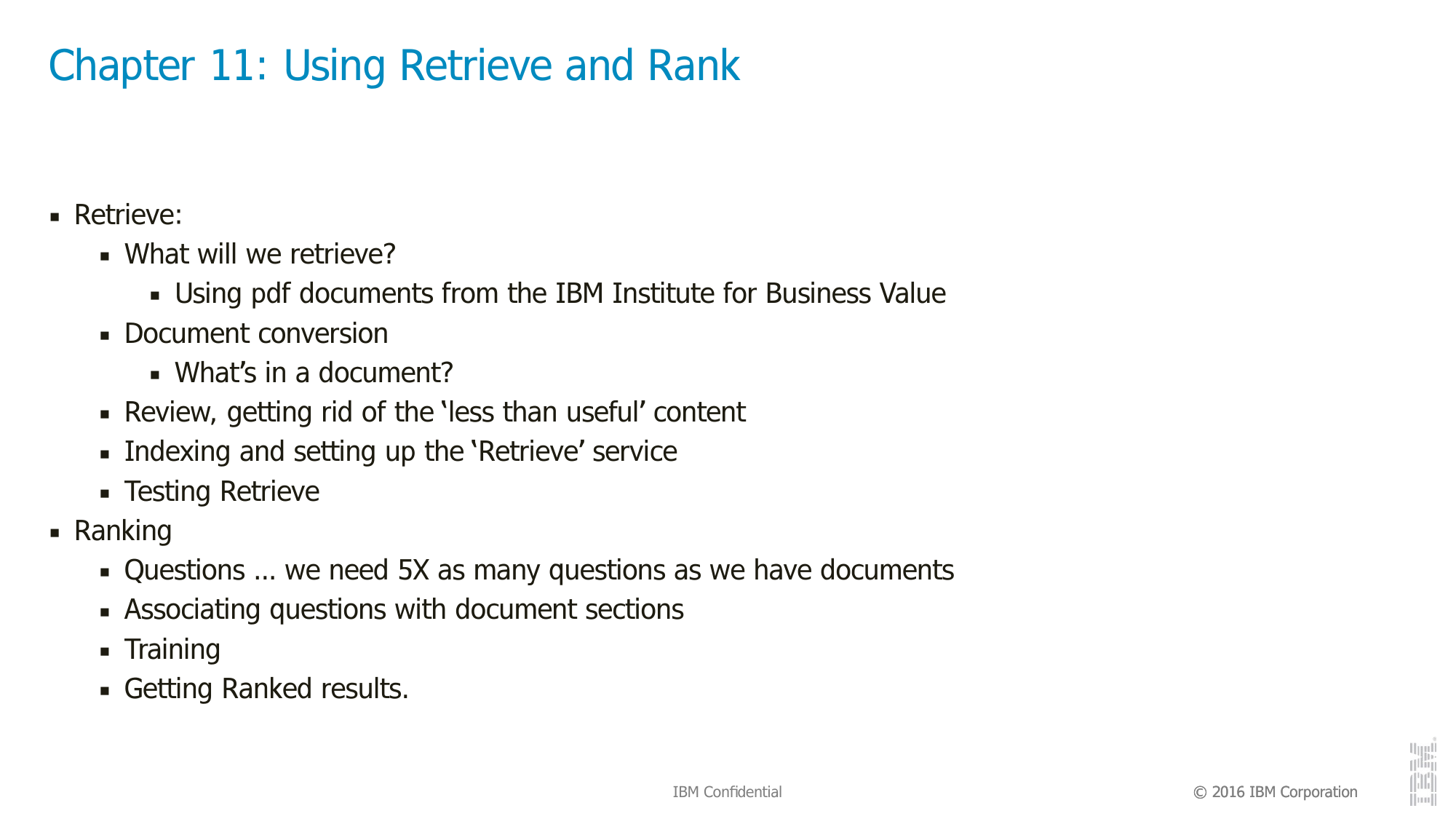

# Chapter 11: Using Retrieve and Rank
Retrieve:
What will we retrieve?
Using pdf documents from the IBM Institute for Business Value
Document conversion
What’s in a document?
Review, getting rid of the ‘less than useful’ content
Indexing and setting up the ‘Retrieve’ service
Testing Retrieve
Ranking
Questions … we need 5X as many questions as we have documents
Associating questions with document sections
Training
Getting Ranked results.
2